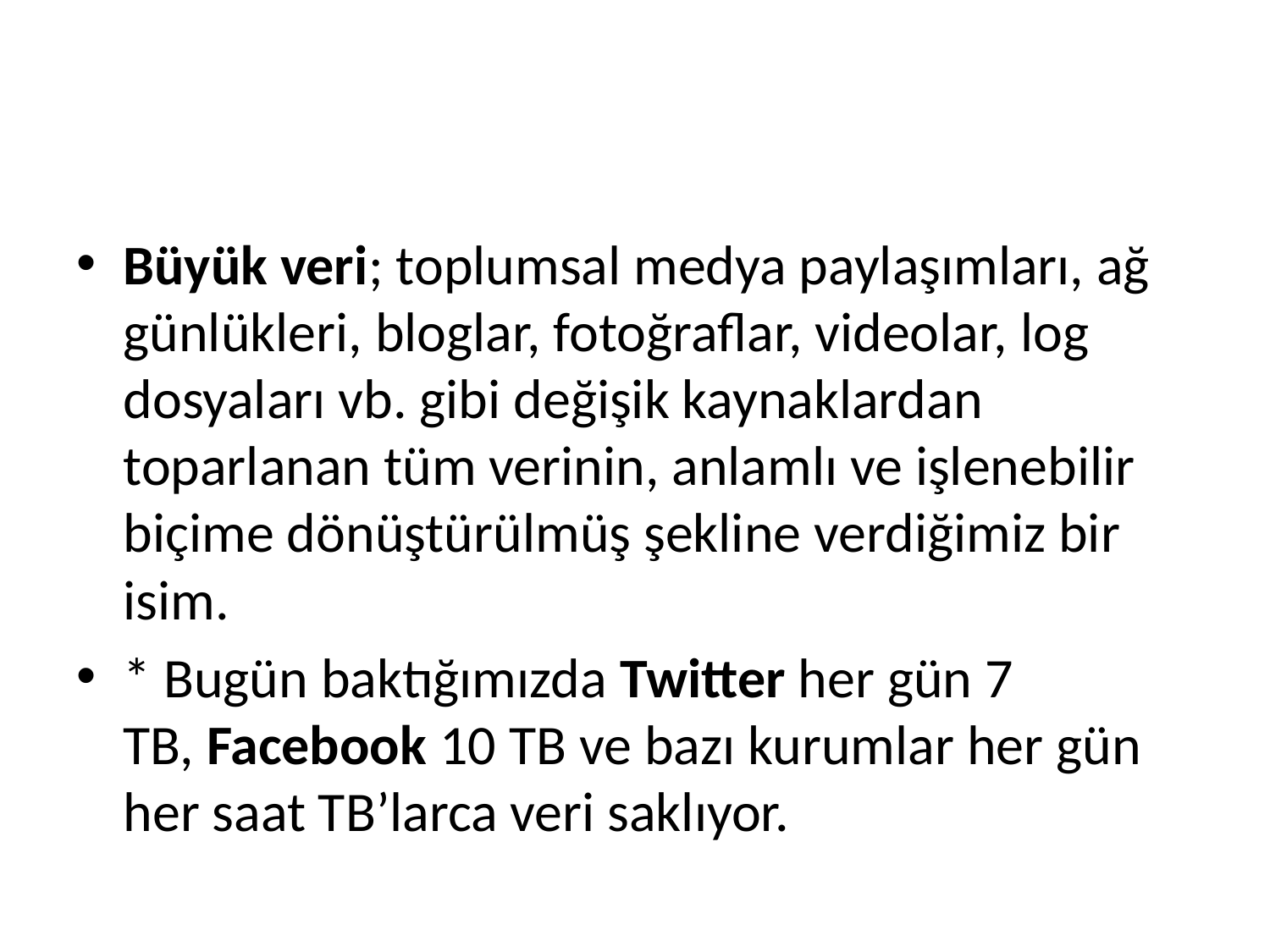

#
Büyük veri; toplumsal medya paylaşımları, ağ günlükleri, bloglar, fotoğraflar, videolar, log dosyaları vb. gibi değişik kaynaklardan toparlanan tüm verinin, anlamlı ve işlenebilir biçime dönüştürülmüş şekline verdiğimiz bir isim.
* Bugün baktığımızda Twitter her gün 7 TB, Facebook 10 TB ve bazı kurumlar her gün her saat TB’larca veri saklıyor.